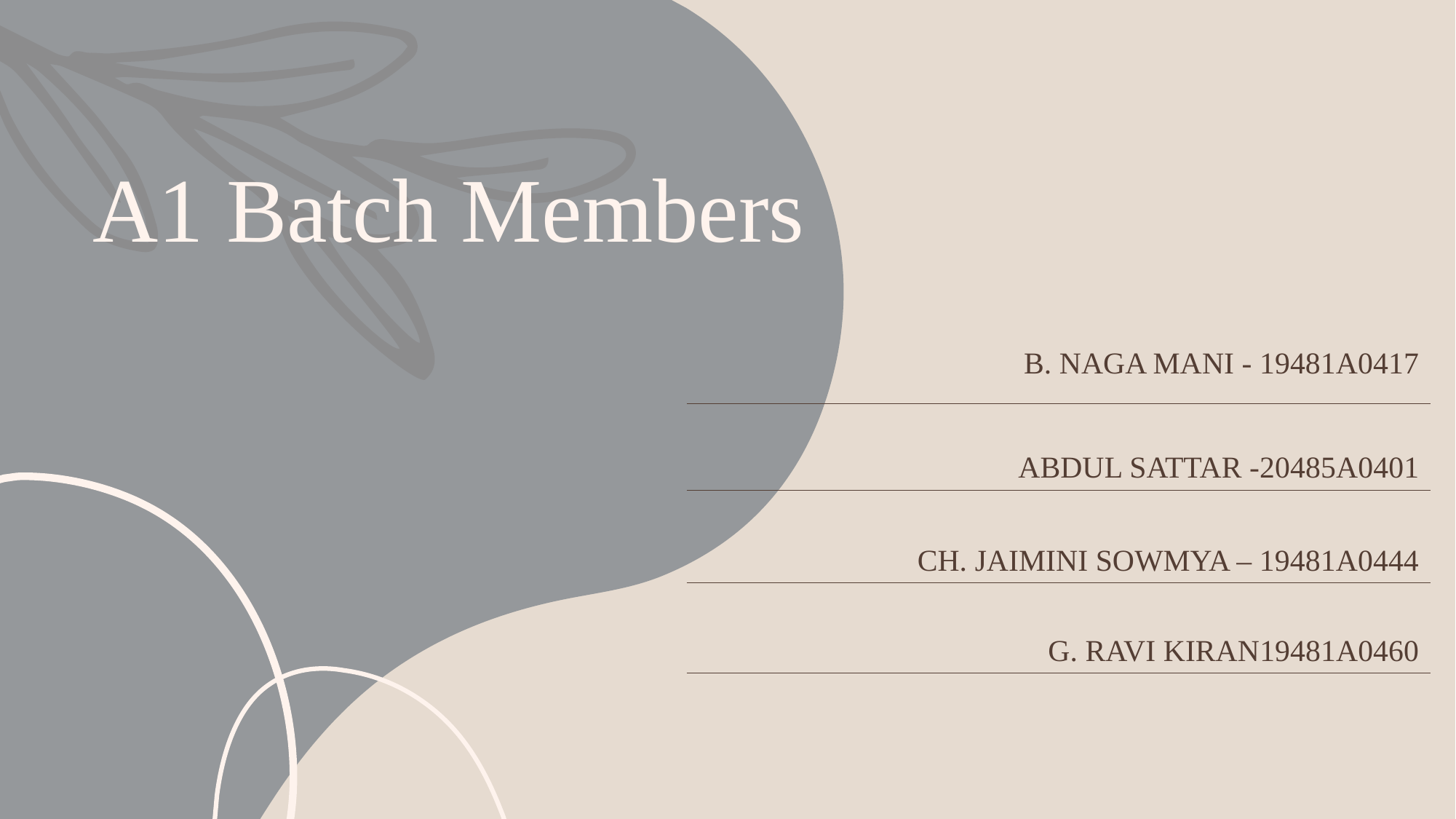

# A1 Batch Members
| B. NAGA MANI - 19481A0417 |
| --- |
| ABDUL SATTAR -20485A0401 |
| CH. JAIMINI SOWMYA – 19481A0444 |
| G. RAVI KIRAN19481A0460 |
|  |